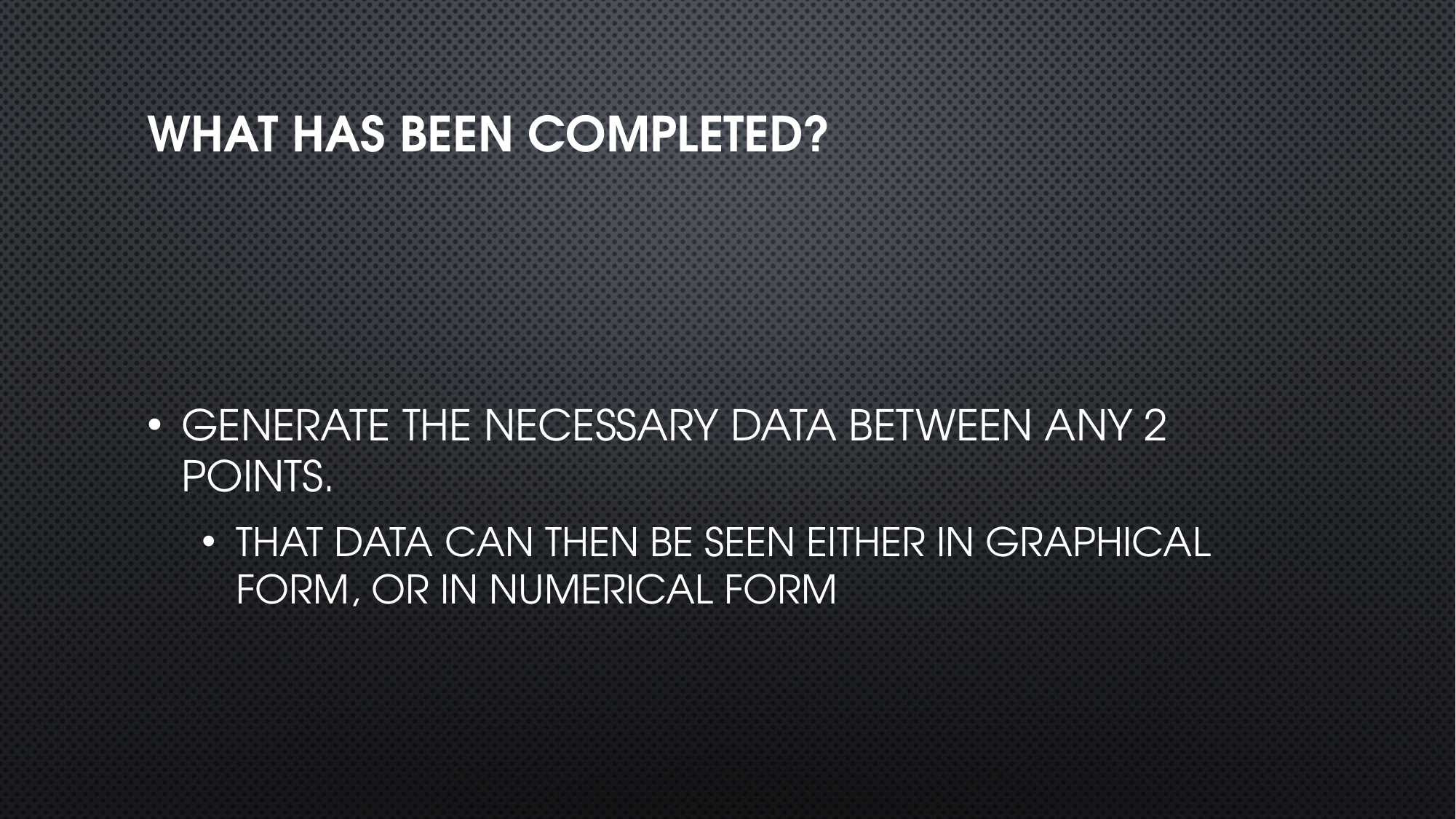

# What has been completed?
Generate The Necessary Data Between Any 2 Points.
That Data Can Then Be Seen Either in Graphical Form, or In Numerical Form